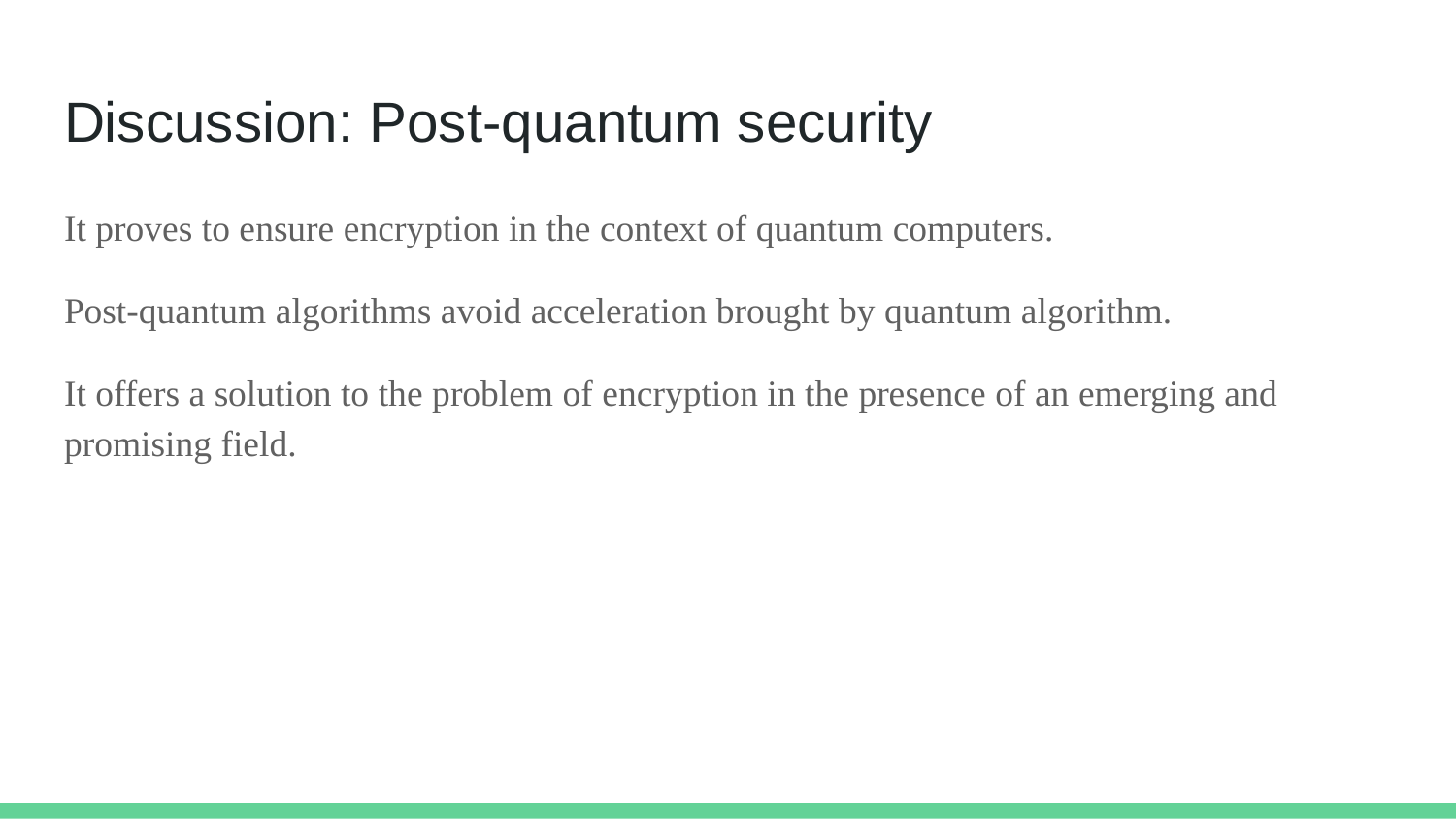

# Discussion: Post-quantum security
It proves to ensure encryption in the context of quantum computers.
Post-quantum algorithms avoid acceleration brought by quantum algorithm.
It offers a solution to the problem of encryption in the presence of an emerging and promising field.